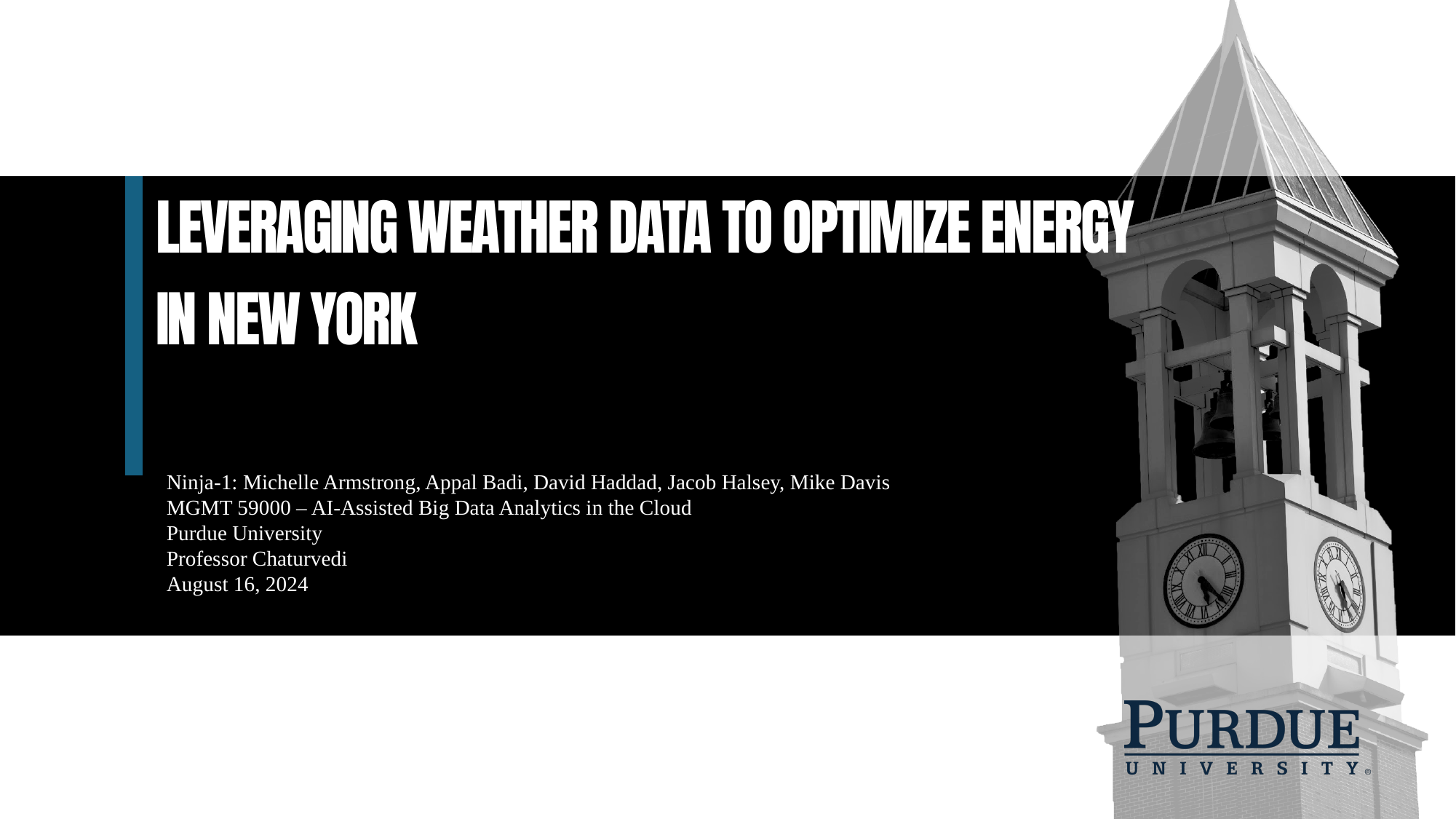

# Leveraging Weather Data to Optimize Energy in New York
Ninja-1: Michelle Armstrong, Appal Badi, David Haddad, Jacob Halsey, Mike Davis
MGMT 59000 – AI-Assisted Big Data Analytics in the Cloud
Purdue University
Professor Chaturvedi
August 16, 2024